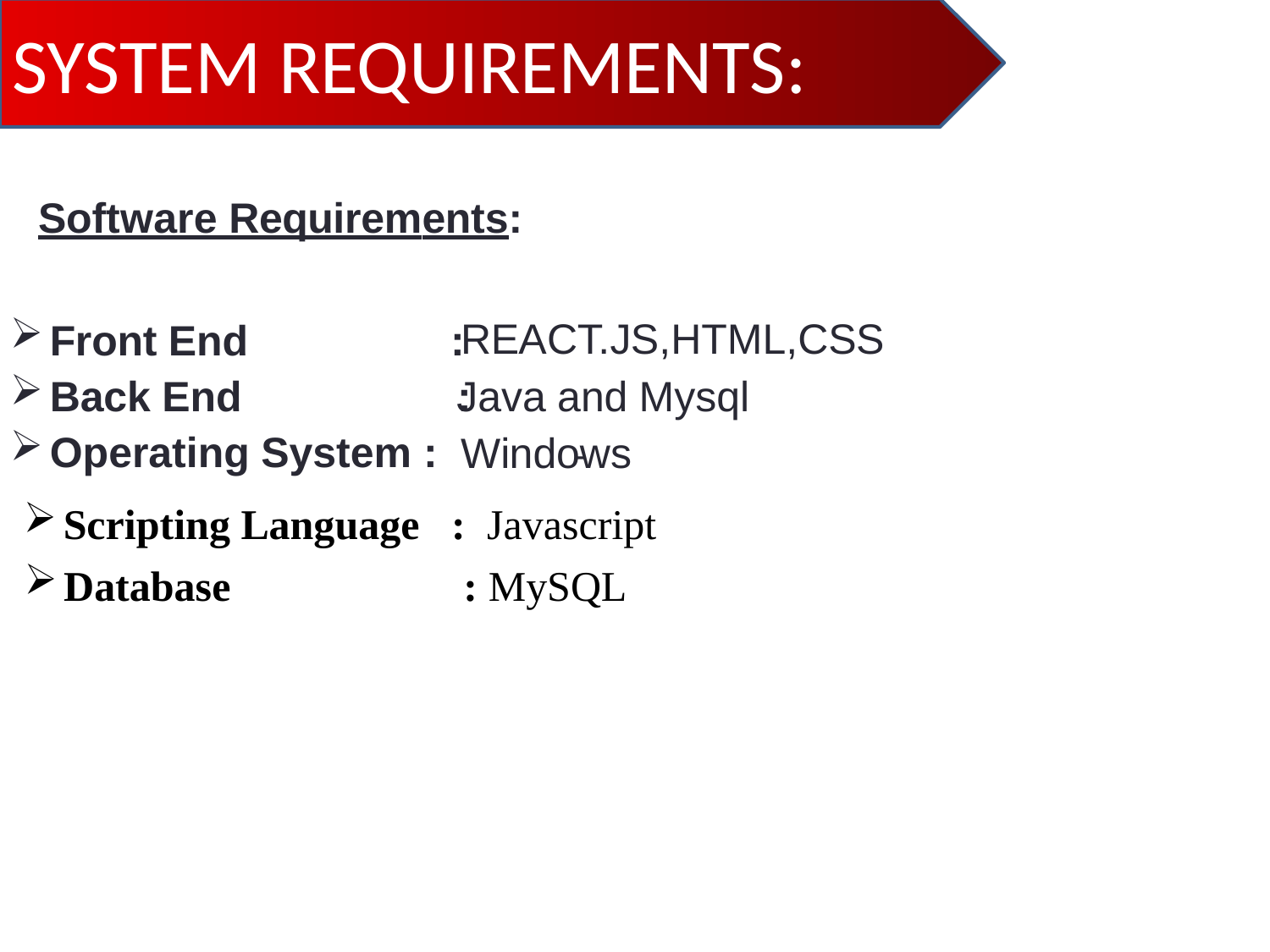

SYSTEM REQUIREMENTS:
Software Requirements:

REACT.JS,HTML,CSS
Java and Mysql Windows

Front End	        :
Back End	         :
Operating System :	  -
Scripting Language   :  Javascript
Database                      : MySQL